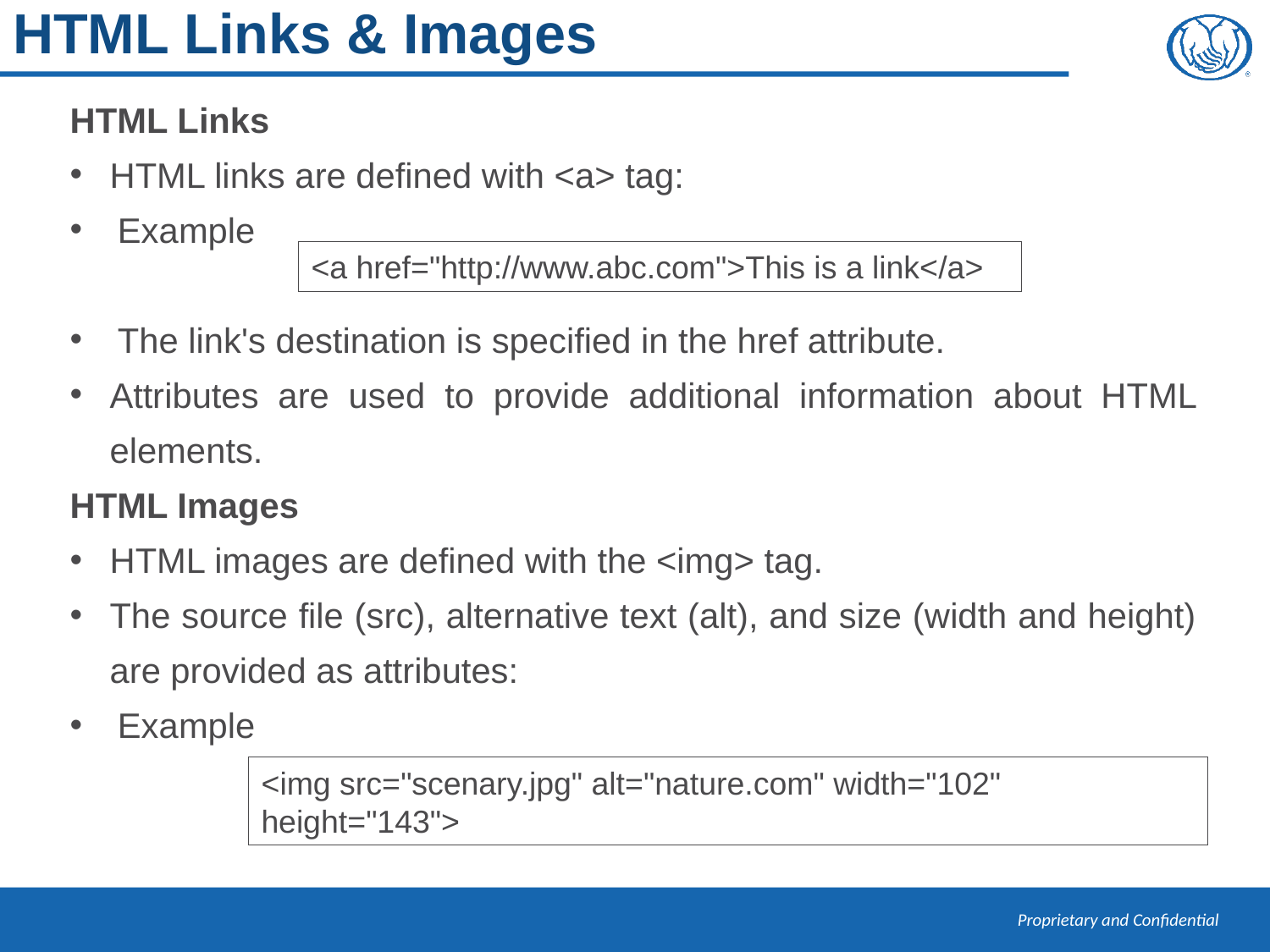

# HTML Links & Images
HTML Links
HTML links are defined with <a> tag:
Example

The link's destination is specified in the href attribute.
Attributes are used to provide additional information about HTML elements.
HTML Images
HTML images are defined with the <img> tag.
The source file (src), alternative text (alt), and size (width and height) are provided as attributes:
Example

<a href="http://www.abc.com">This is a link</a>
<img src="scenary.jpg" alt="nature.com" width="102" height="143">